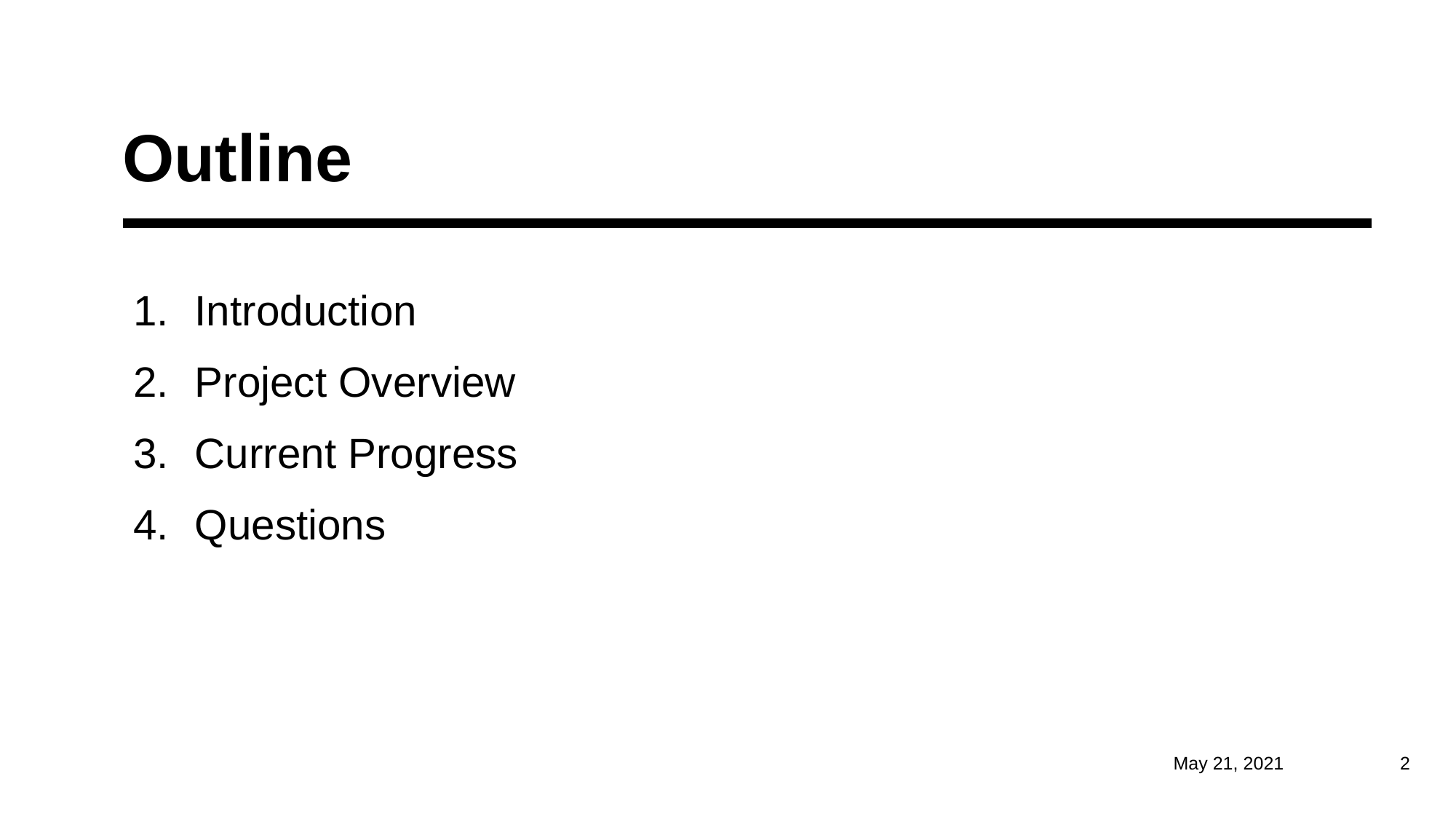

# Outline
Introduction
Project Overview
Current Progress
Questions

May 21, 2021
2